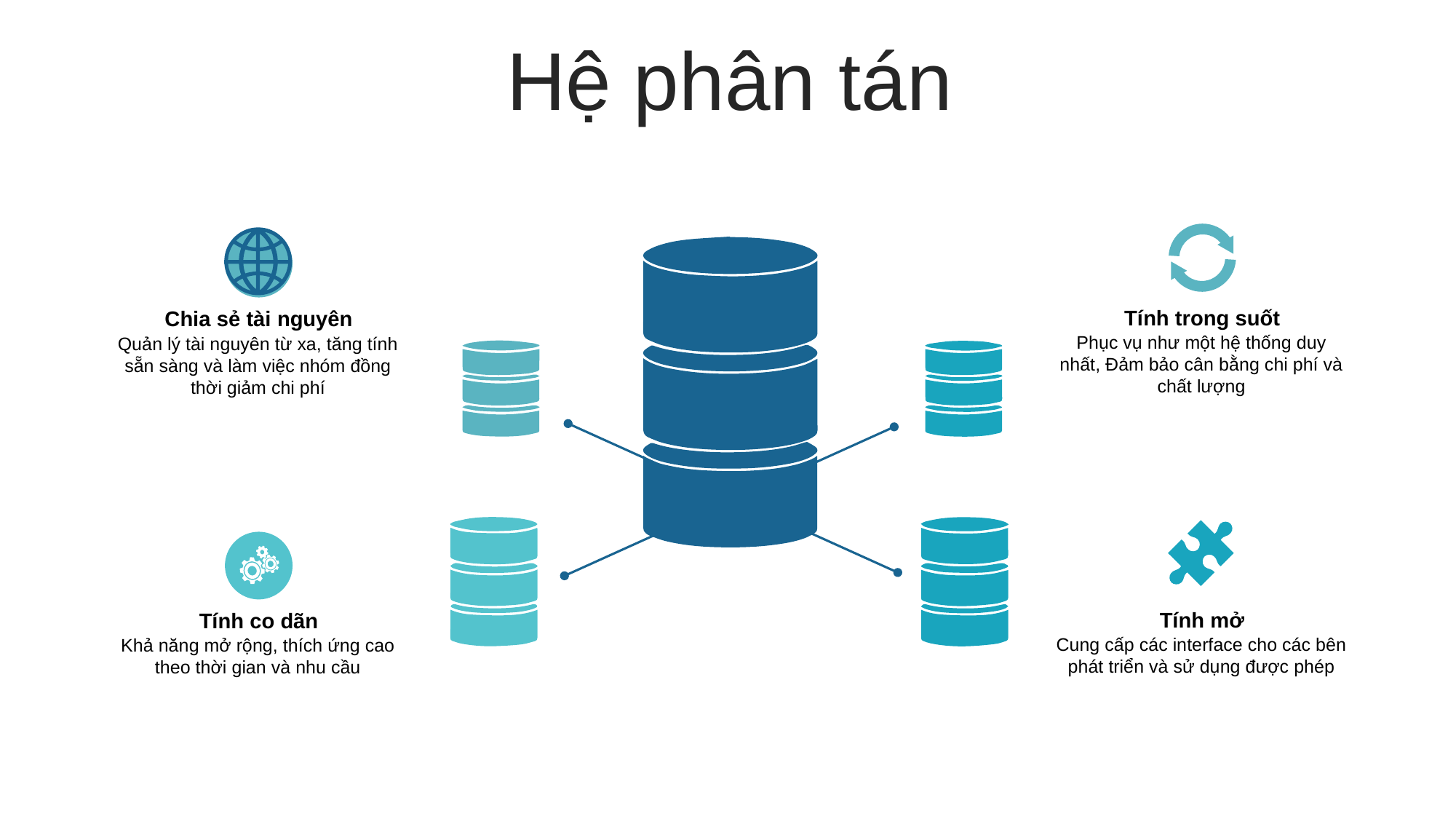

Hệ phân tán

Tính trong suốt
Phục vụ như một hệ thống duy nhất, Đảm bảo cân bằng chi phí và chất lượng
Chia sẻ tài nguyên
Quản lý tài nguyên từ xa, tăng tính sẵn sàng và làm việc nhóm đồng thời giảm chi phí

Tính mở
Cung cấp các interface cho các bên phát triển và sử dụng được phép
Tính co dãn
Khả năng mở rộng, thích ứng cao theo thời gian và nhu cầu